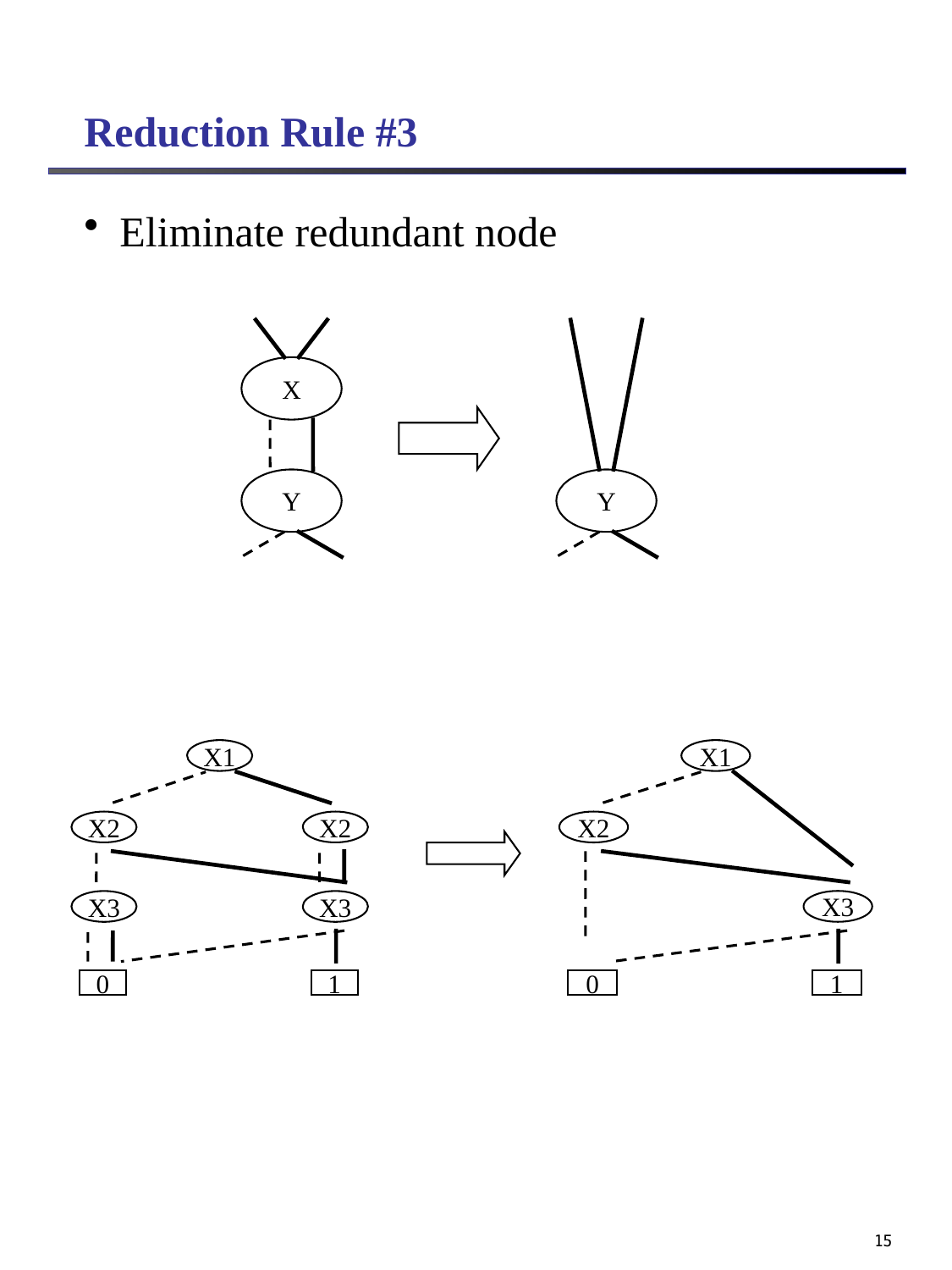

# Reduction Rule #3
Eliminate redundant node

X

Y
Y

X1

X2
X2

X3
X3

0
1
X1

X2

X3

0
1

15